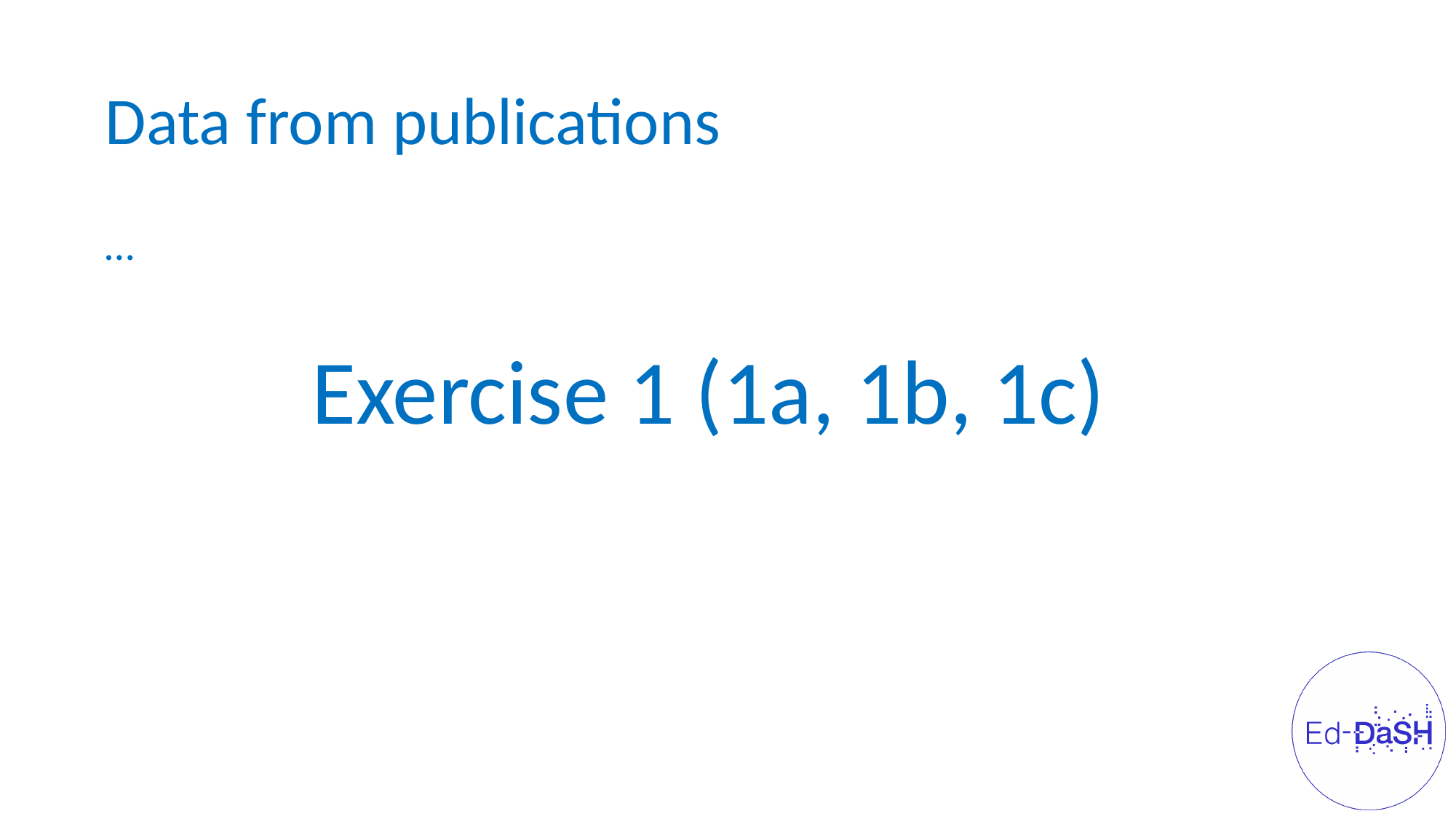

# Data from publications
…

Exercise 1 (1a, 1b, 1c)